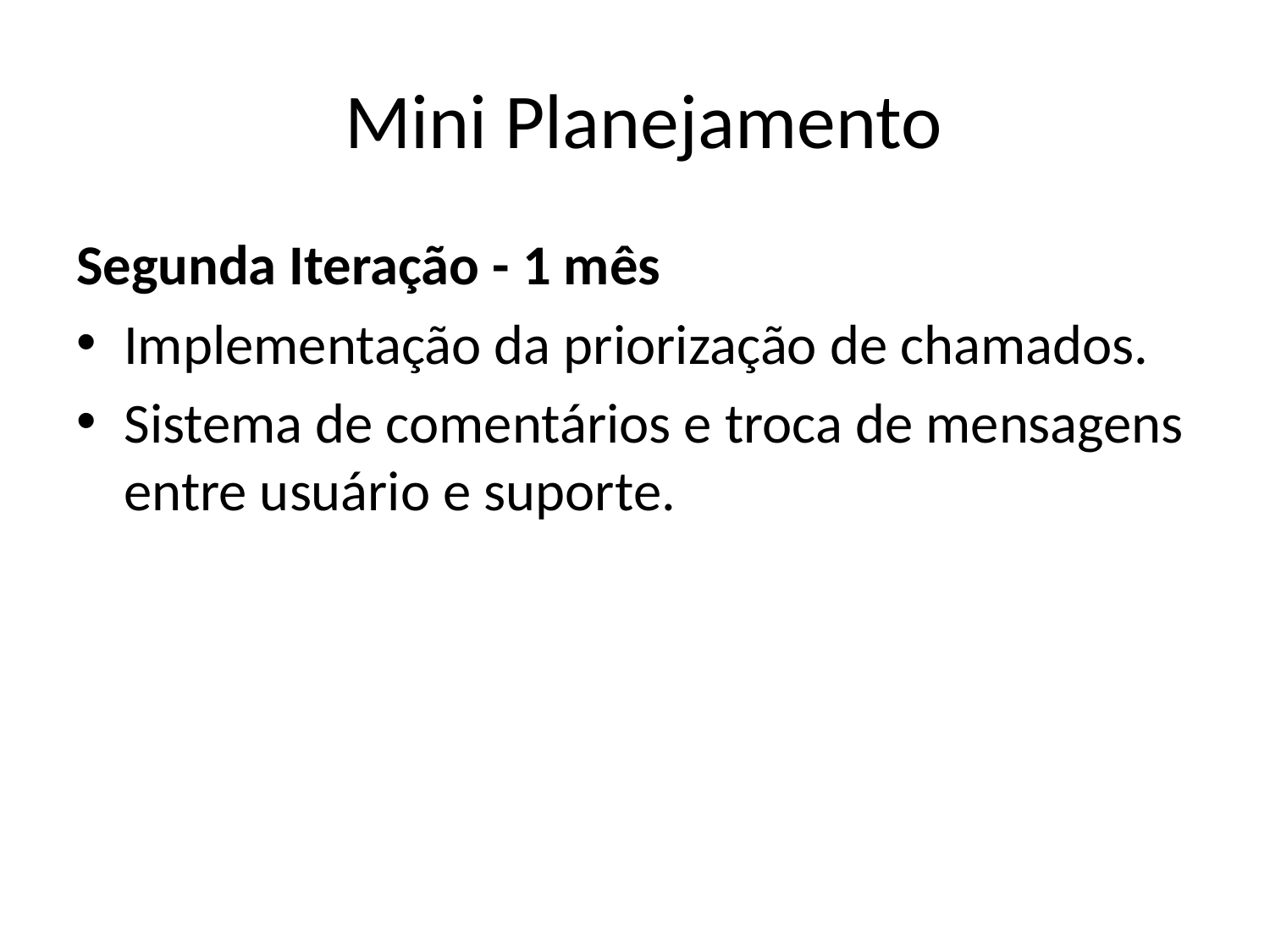

# Mini Planejamento
Segunda Iteração - 1 mês
Implementação da priorização de chamados.
Sistema de comentários e troca de mensagens entre usuário e suporte.